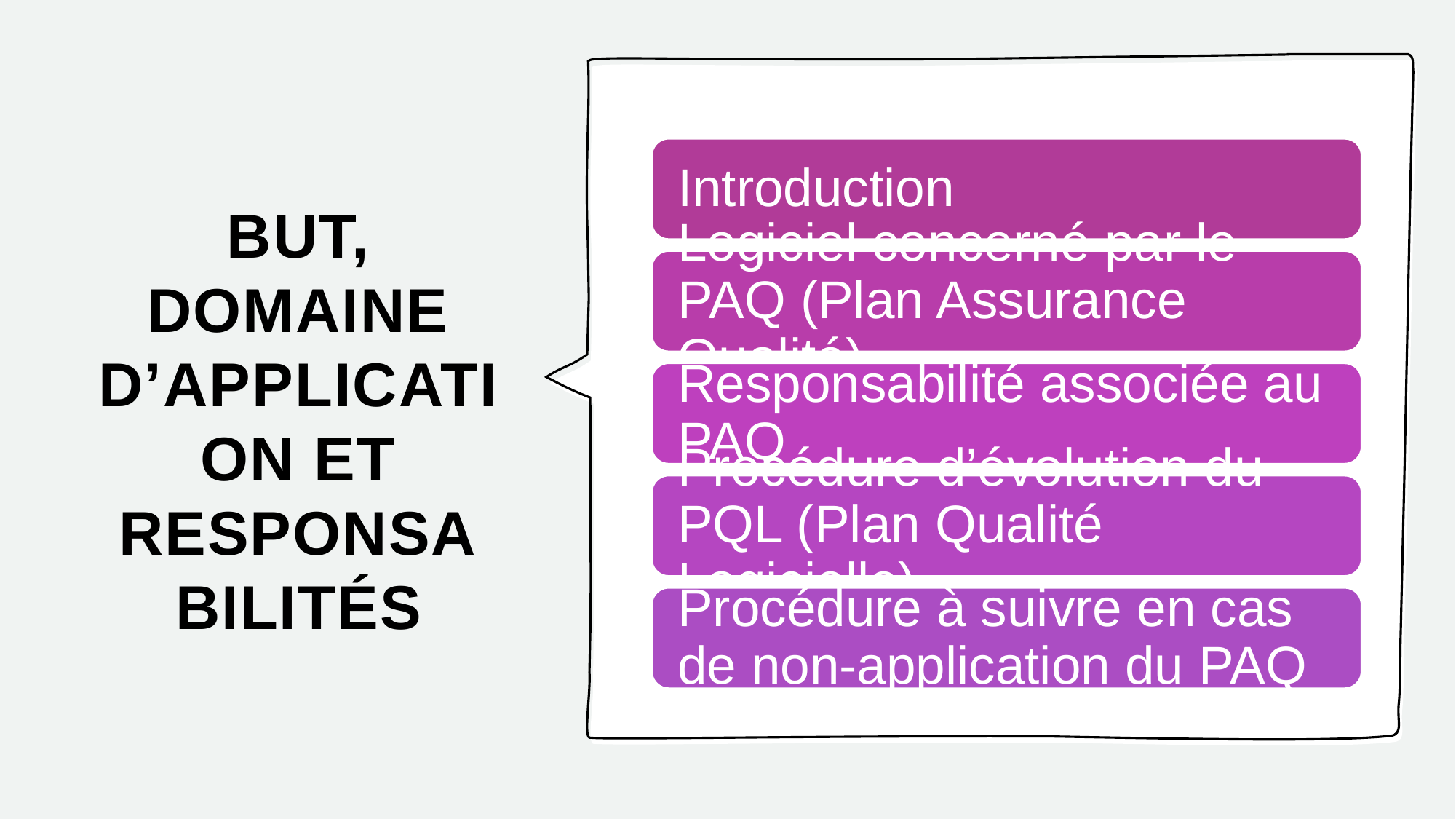

Introduction
Logiciel concerné par le PAQ (Plan Assurance Qualité)
Responsabilité associée au PAQ
Procédure d’évolution du PQL (Plan Qualité Logicielle)
Procédure à suivre en cas de non-application du PAQ
# BUT, DOMAINE D’APPLICATION ET RESPONSABILITÉS